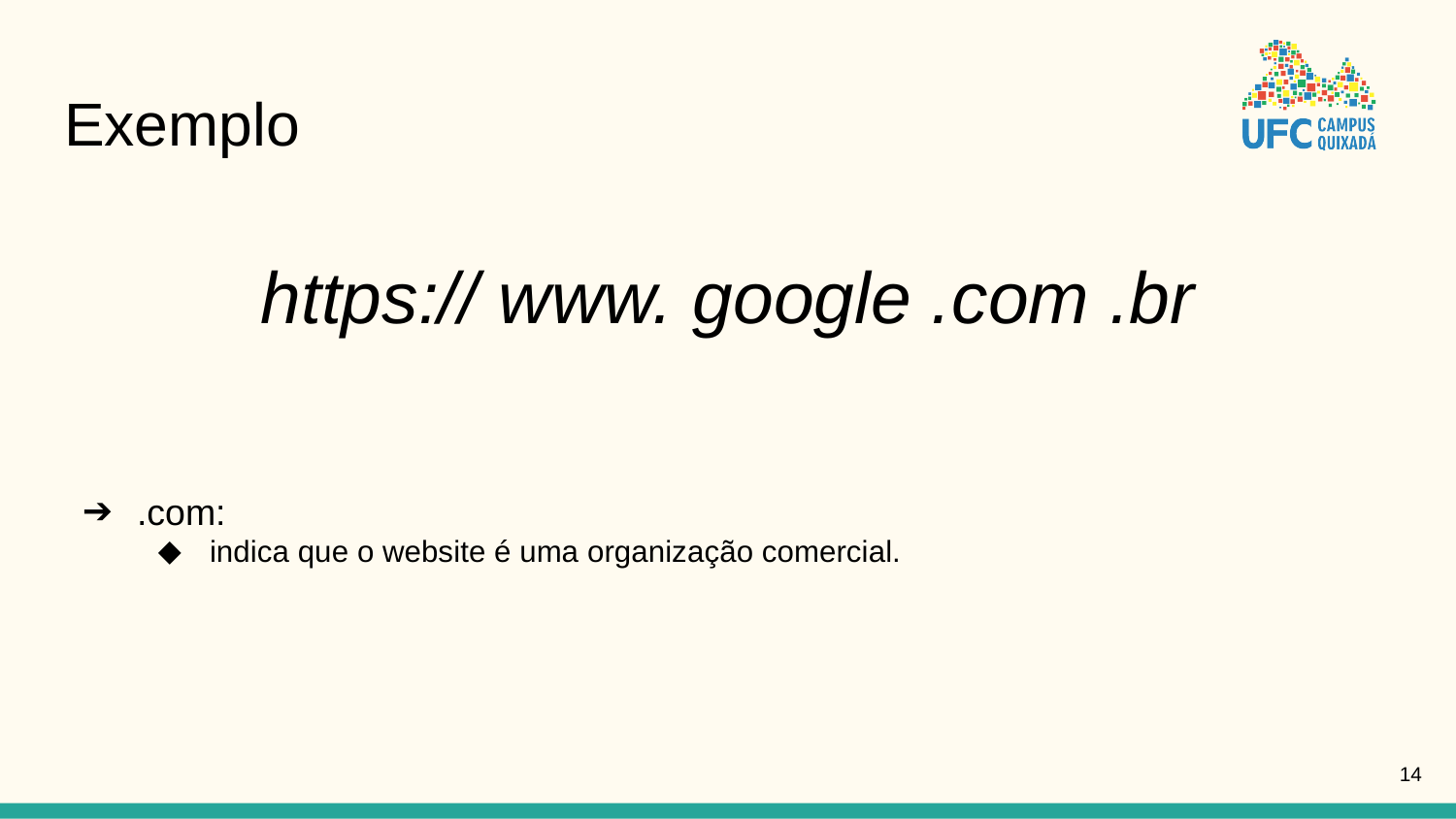

# Exemplo
https:// www. google .com .br

.com:
indica que o website é uma organização comercial.

14